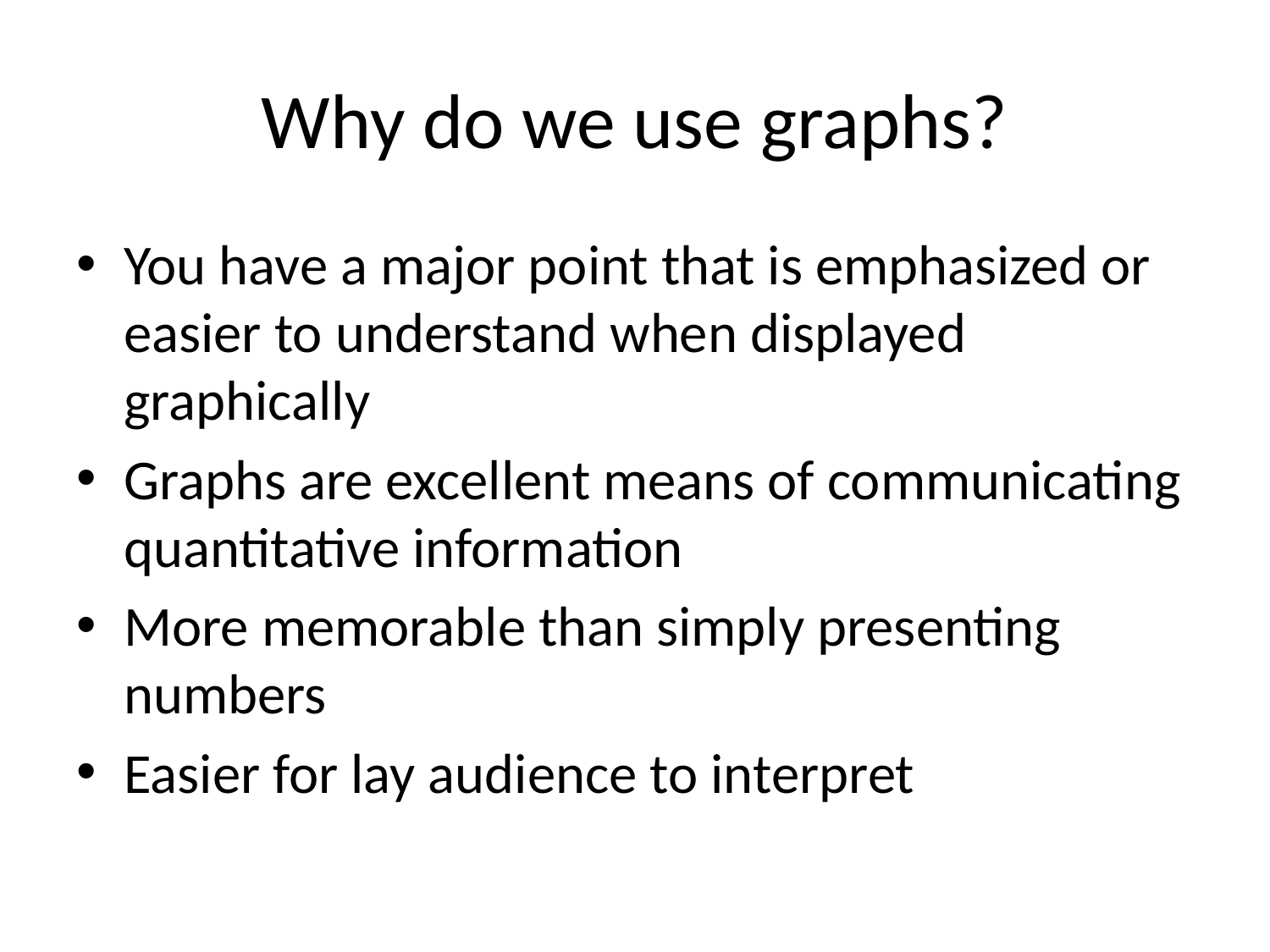

# Why do we use graphs?
You have a major point that is emphasized or easier to understand when displayed graphically
Graphs are excellent means of communicating quantitative information
More memorable than simply presenting numbers
Easier for lay audience to interpret